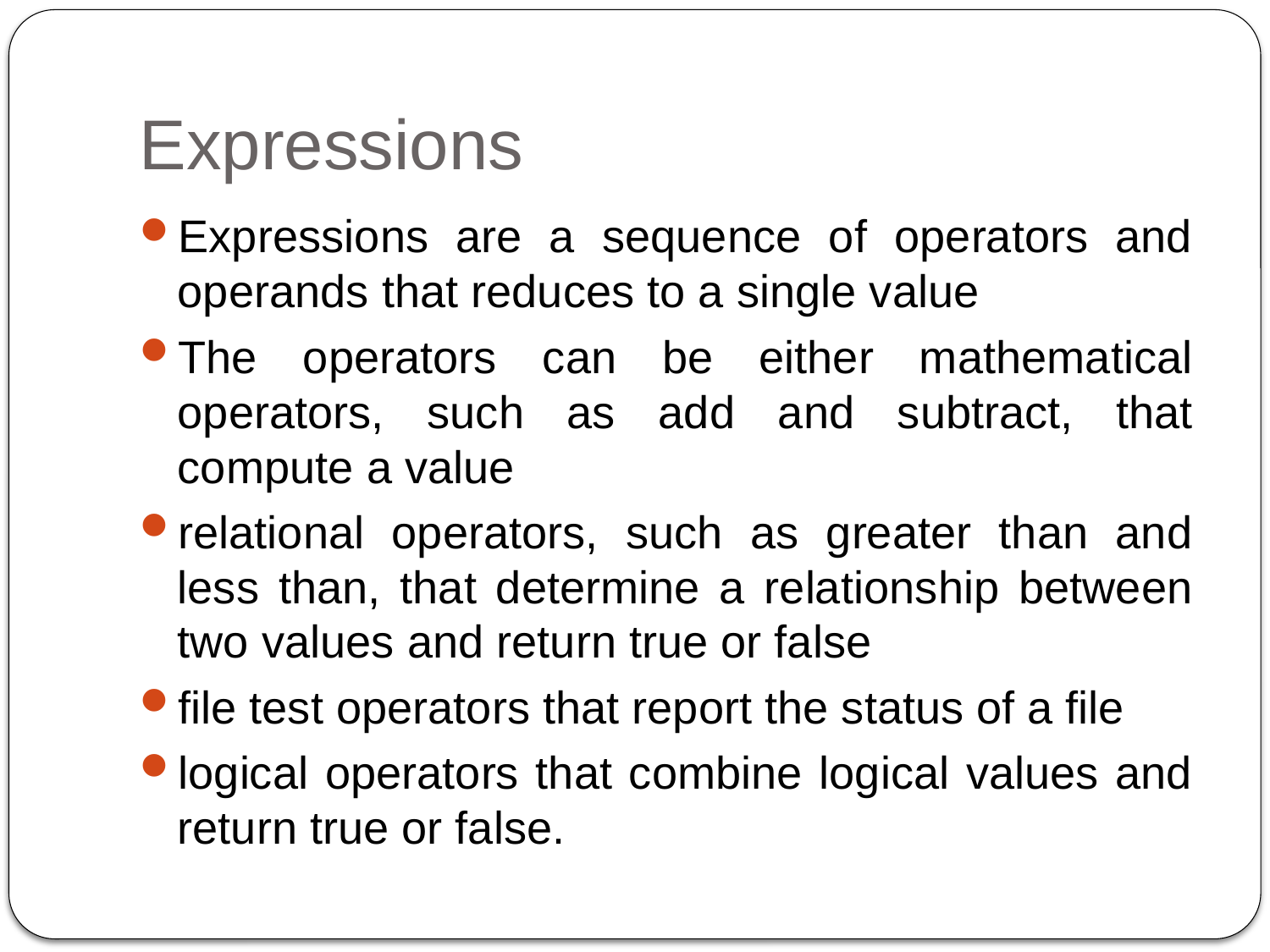

# Expressions
Expressions are a sequence of operators and operands that reduces to a single value
The operators can be either mathematical operators, such as add and subtract, that compute a value
relational operators, such as greater than and less than, that determine a relationship between two values and return true or false
file test operators that report the status of a file
logical operators that combine logical values and return true or false.